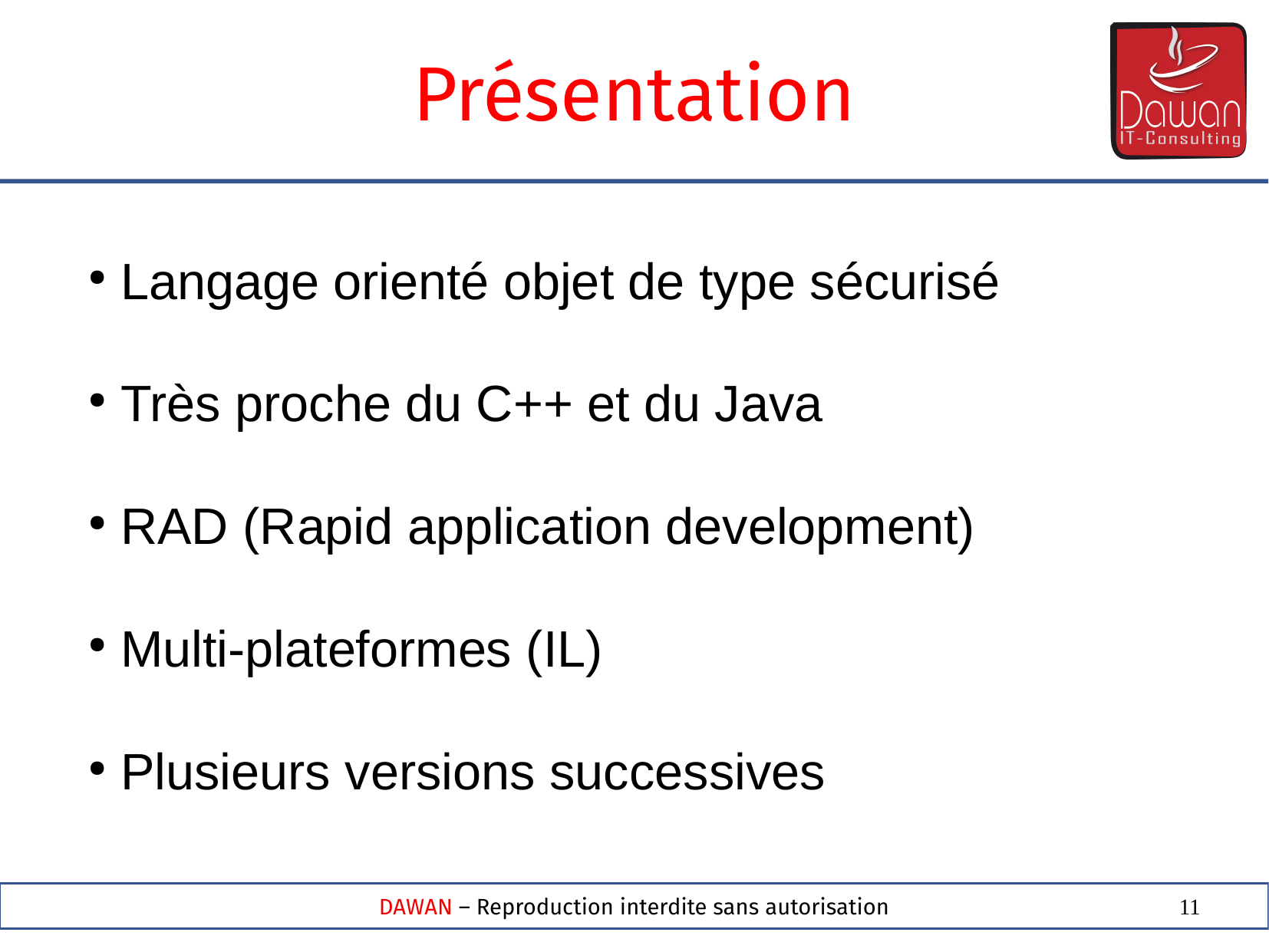

Présentation
 Langage orienté objet de type sécurisé

 Très proche du C++ et du Java

 RAD (Rapid application development)

 Multi-plateformes (IL)

 Plusieurs versions successives
11